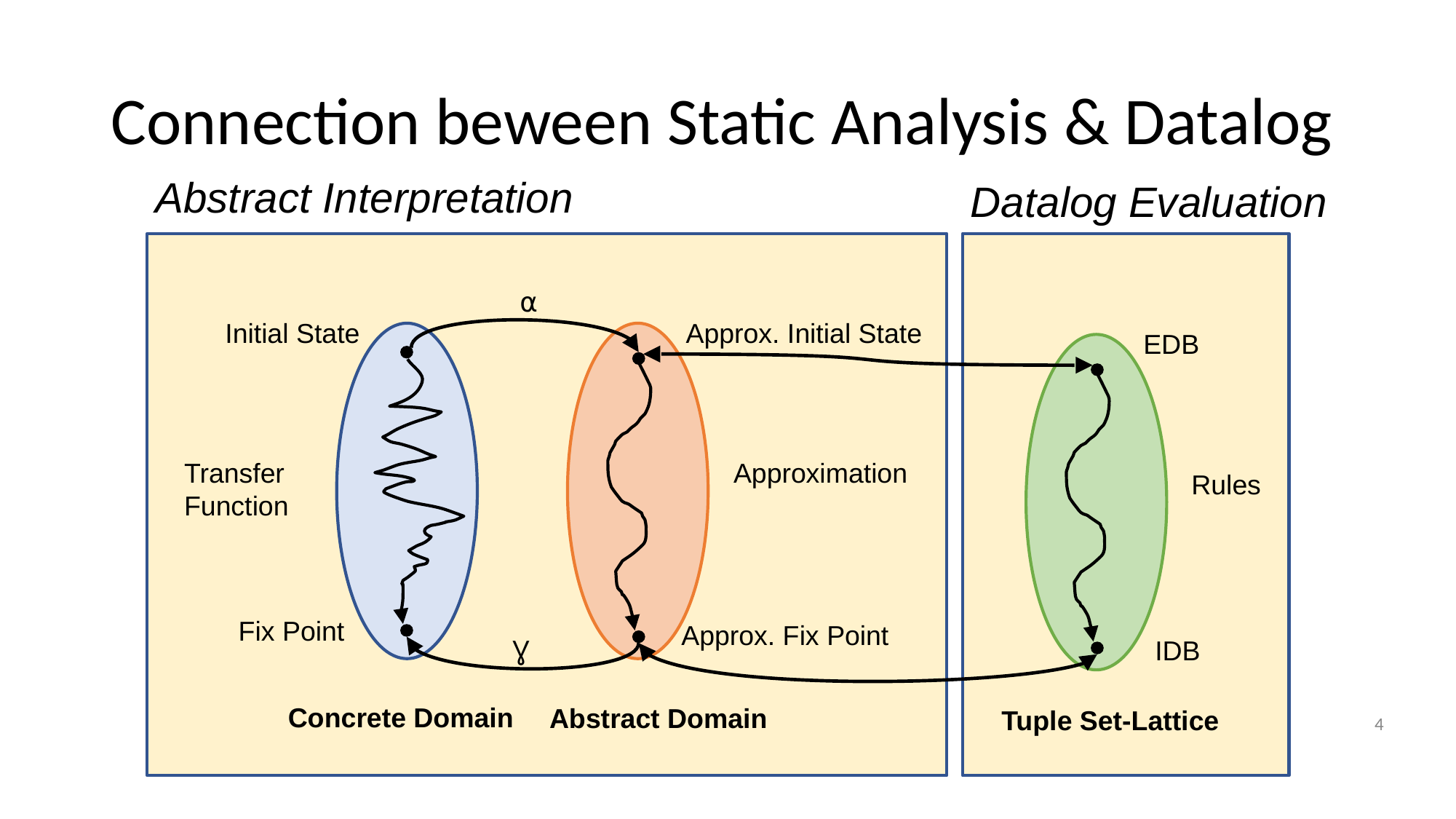

# Connection beween Static Analysis & Datalog
Abstract Interpretation
Datalog Evaluation

⍺
Initial State
Approx. Initial State
EDB

Transfer
Function
Approximation
Rules
Fix Point
Approx. Fix Point

Ɣ
IDB

Concrete Domain
Abstract Domain
Tuple Set-Lattice
4